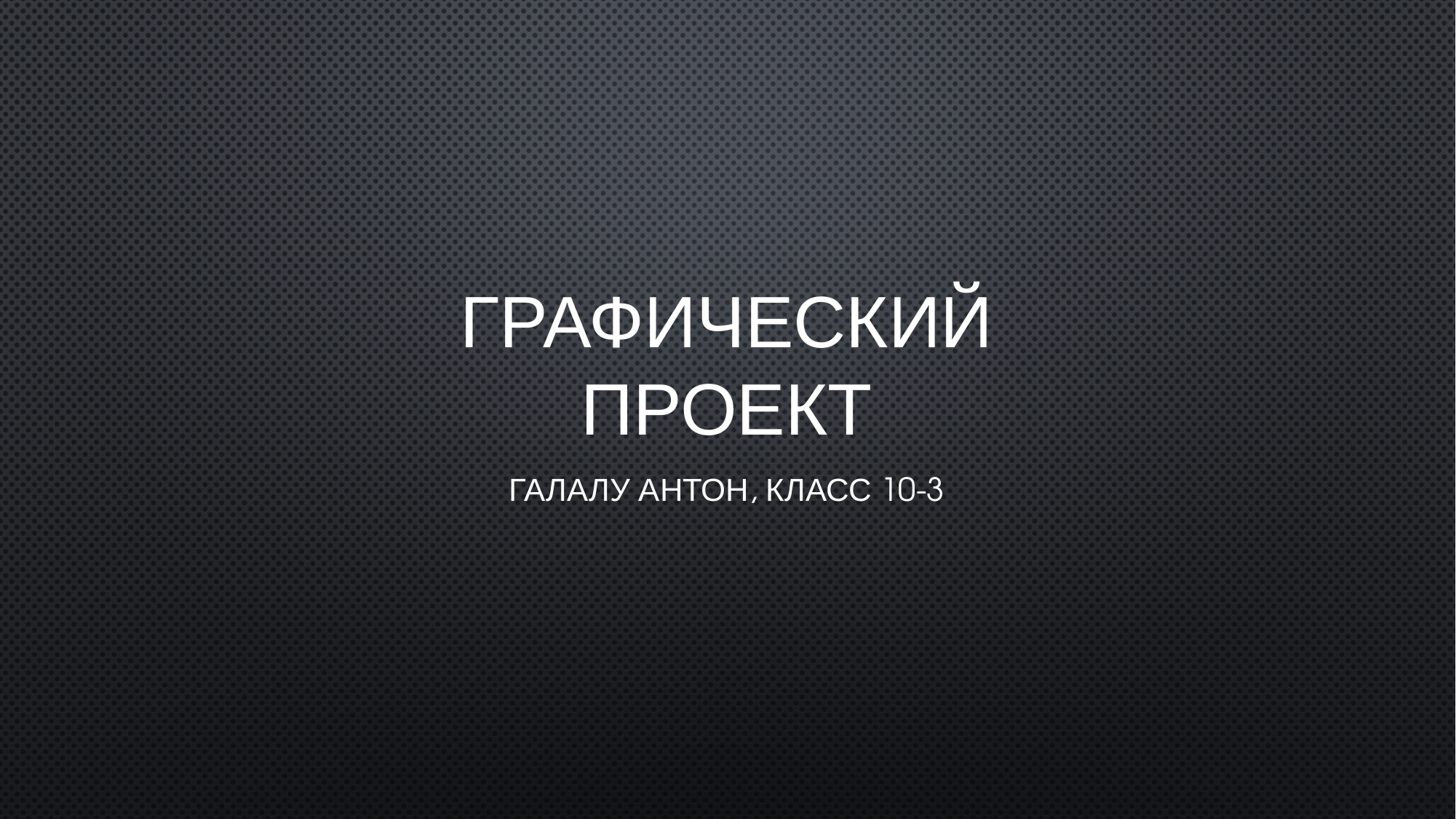

# Графический проект
Галалу Антон, класс 10-3